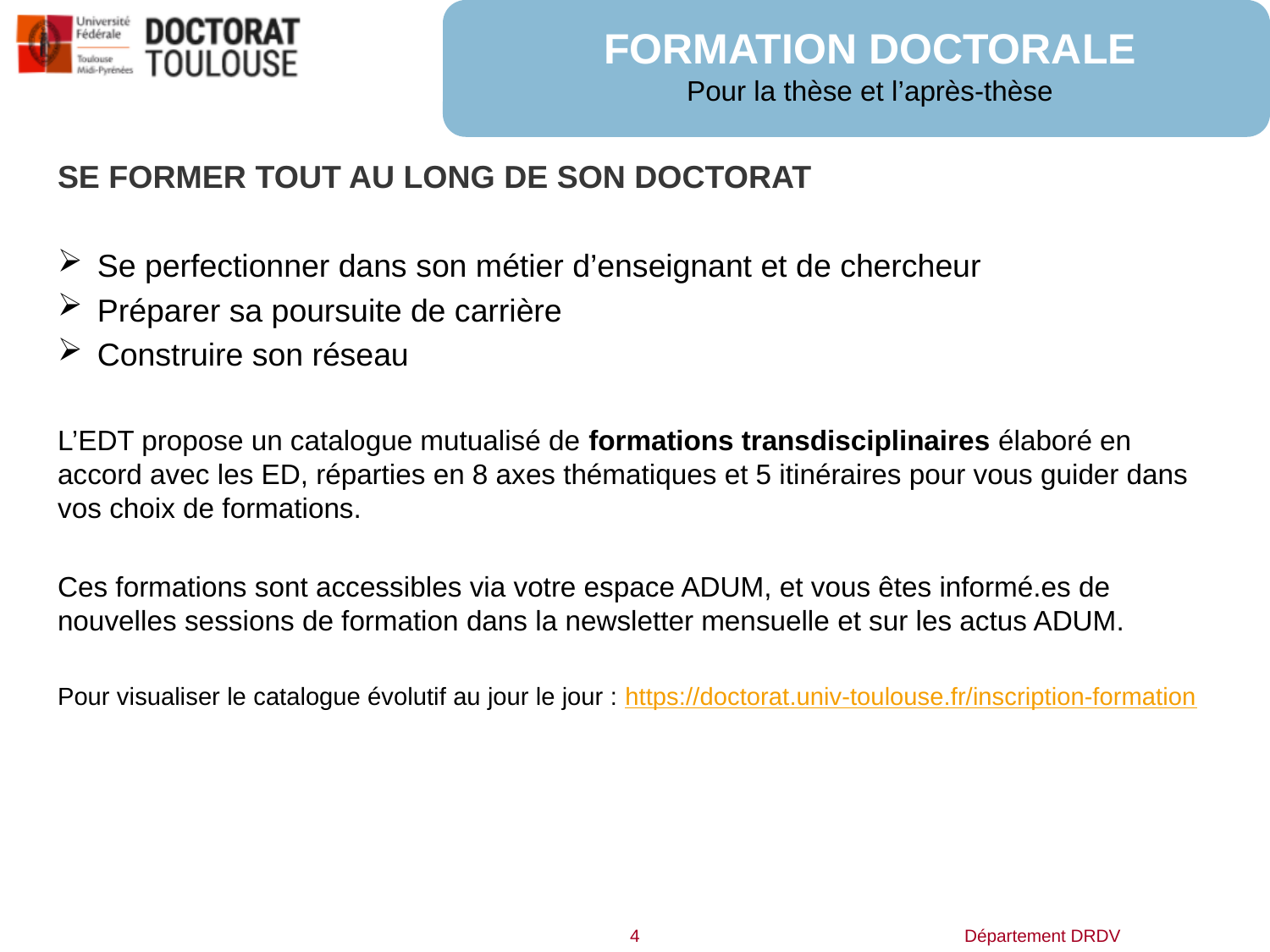

# FORMATION DOCTORALE Pour la thèse et l’après-thèse
SE FORMER TOUT AU LONG DE SON DOCTORAT

Se perfectionner dans son métier d’enseignant et de chercheur
Préparer sa poursuite de carrière
Construire son réseau

L’EDT propose un catalogue mutualisé de formations transdisciplinaires élaboré en accord avec les ED, réparties en 8 axes thématiques et 5 itinéraires pour vous guider dans vos choix de formations.

Ces formations sont accessibles via votre espace ADUM, et vous êtes informé.es de nouvelles sessions de formation dans la newsletter mensuelle et sur les actus ADUM.

Pour visualiser le catalogue évolutif au jour le jour : https://doctorat.univ-toulouse.fr/inscription-formation